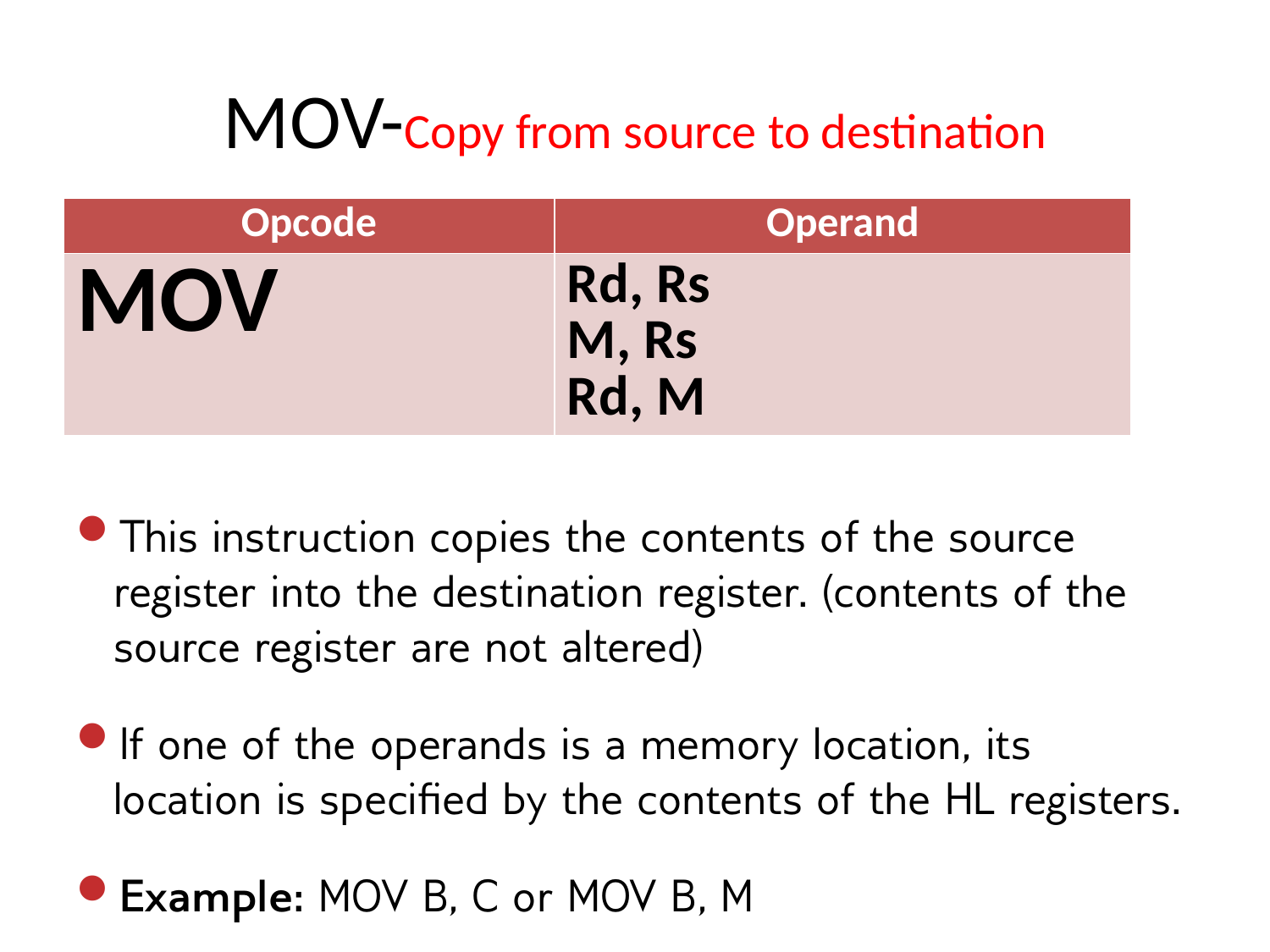

# MOV-Copy from source to destination
| Opcode | Operand |
| --- | --- |
| MOV | Rd, Rs M, Rs Rd, M |
This instruction copies the contents of the source register into the destination register. (contents of the source register are not altered)
If one of the operands is a memory location, its location is specified by the contents of the HL registers.
Example: MOV B, C or MOV B, M